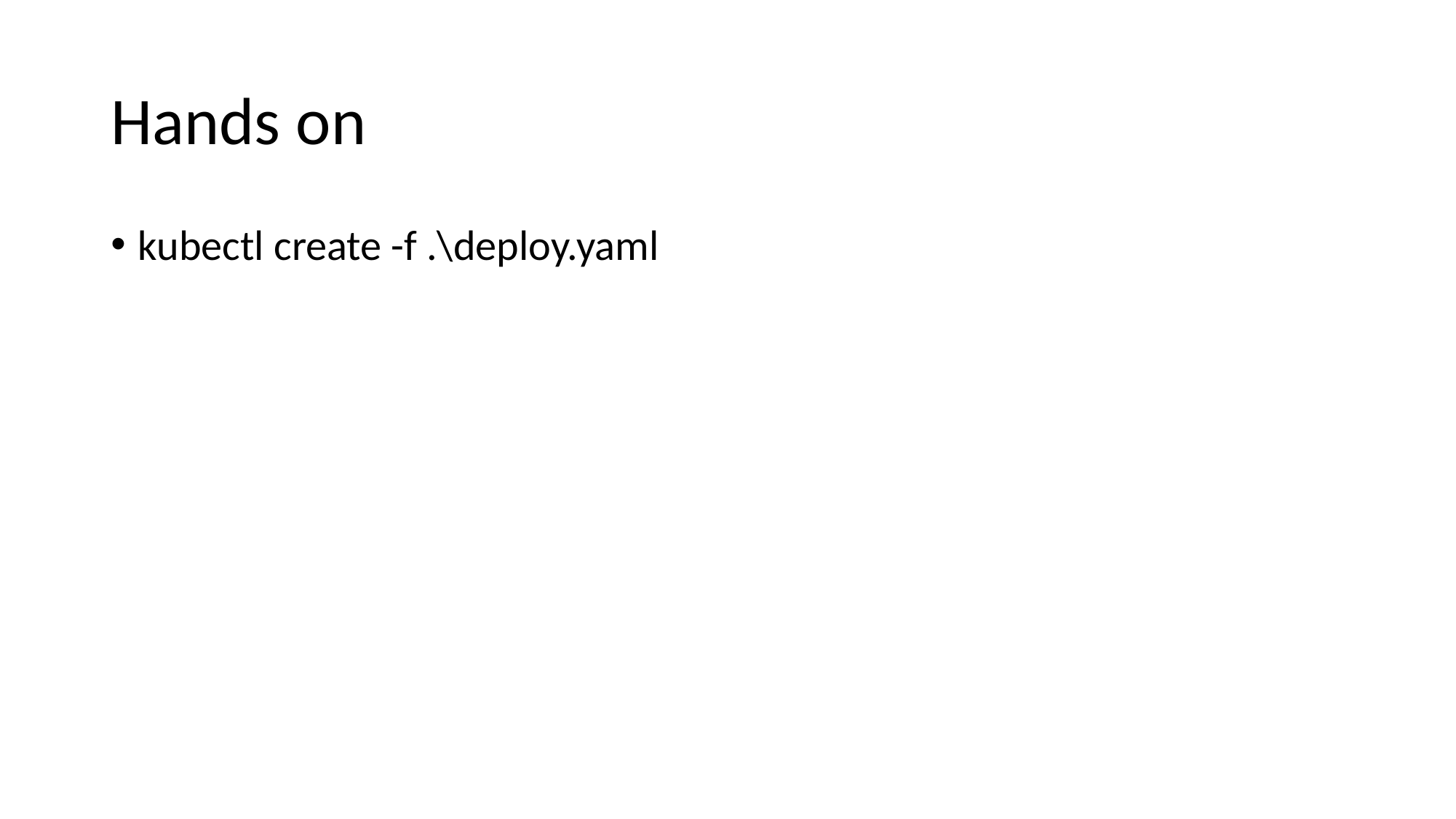

# Hands on
kubectl create -f .\deploy.yaml